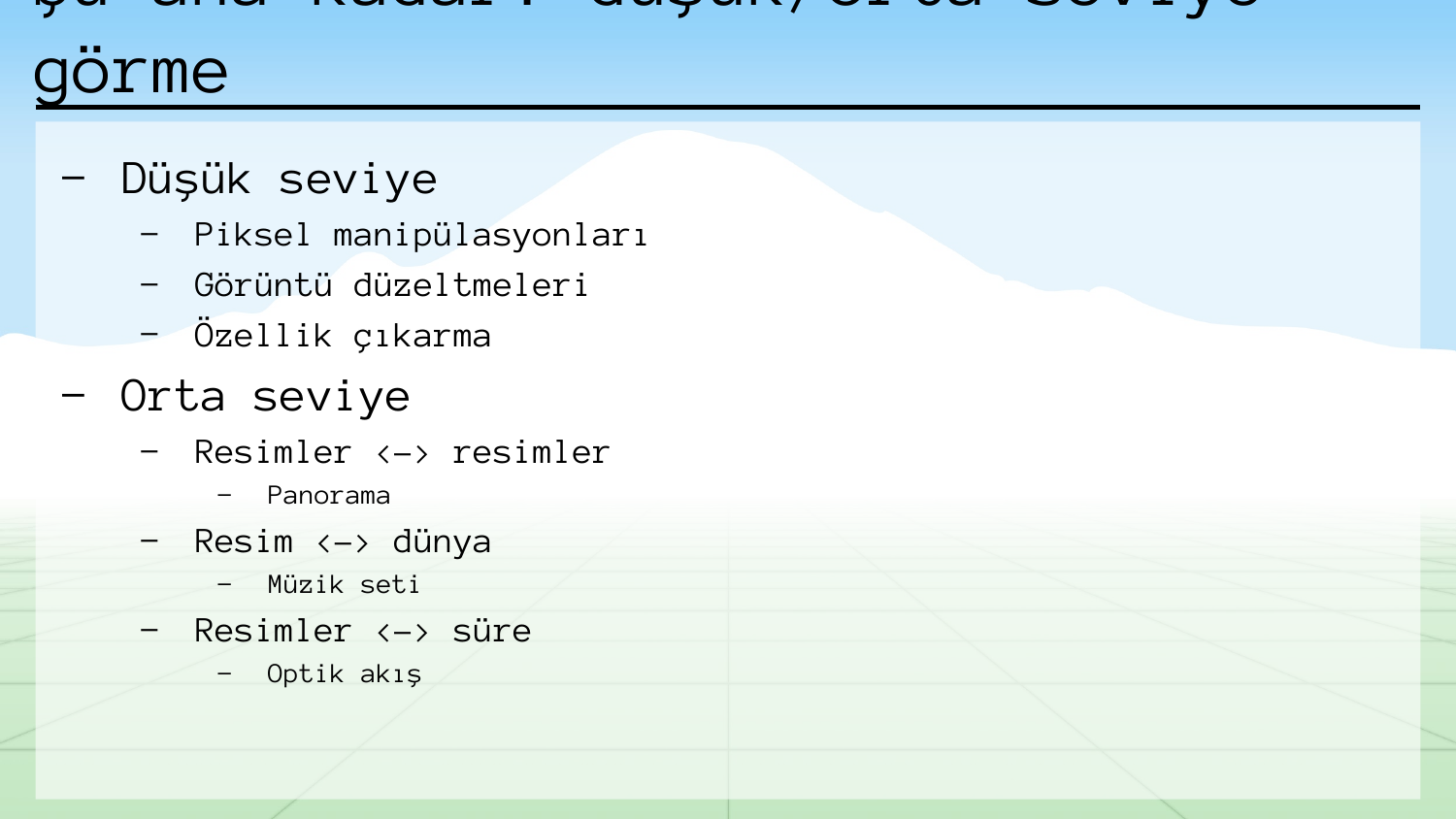

# Şu ana kadar: düşük/orta seviye görme
Düşük seviye
Piksel manipülasyonları
Görüntü düzeltmeleri
Özellik çıkarma
Orta seviye
Resimler <-> resimler
Panorama
Resim <-> dünya
Müzik seti
Resimler <-> süre
Optik akış